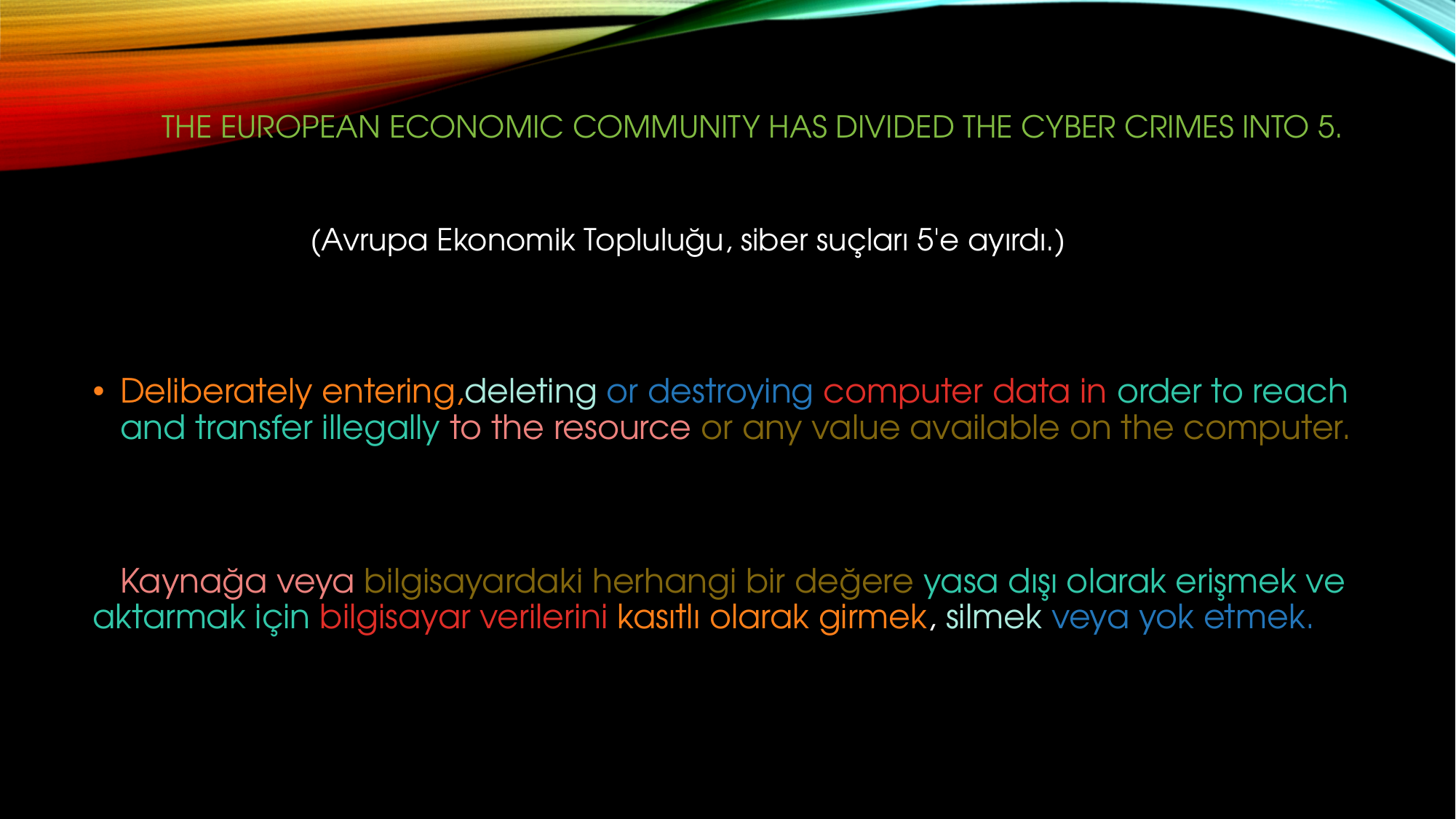

# The European Economic Community has divided the cyber crimes into 5.
                          (Avrupa Ekonomik Topluluğu, siber suçları 5'e ayırdı.)

Deliberately entering,deleting or destroying computer data in order to reach and transfer illegally to the resource or any value available on the computer.

   Kaynağa veya bilgisayardaki herhangi bir değere yasa dışı olarak erişmek ve aktarmak için bilgisayar verilerini kasıtlı olarak girmek, silmek veya yok etmek.